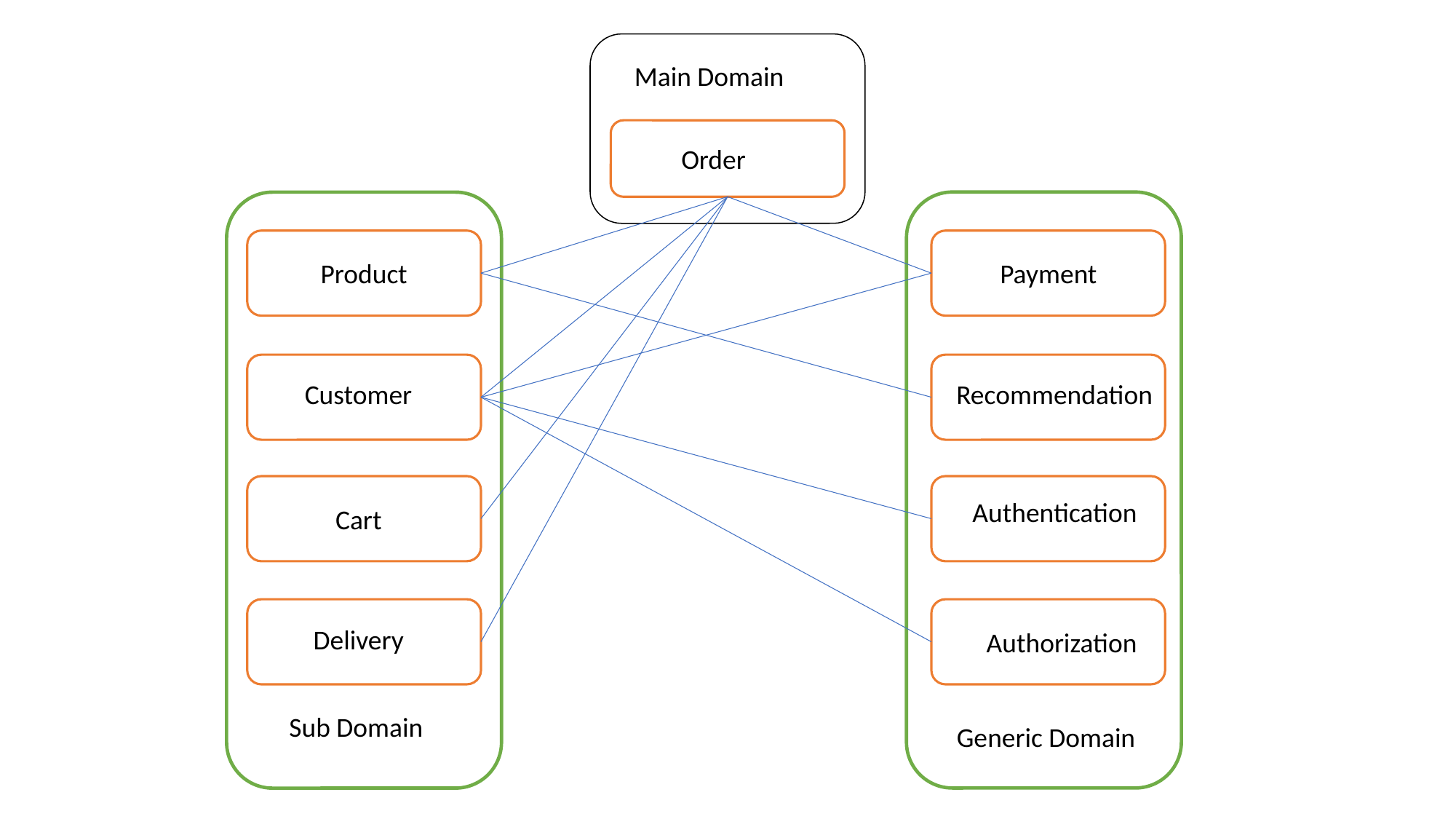

Main Domain

Order

Product
Payment

Customer
Recommendation

Authentication
Cart

Delivery
Authorization
Sub Domain
Generic Domain